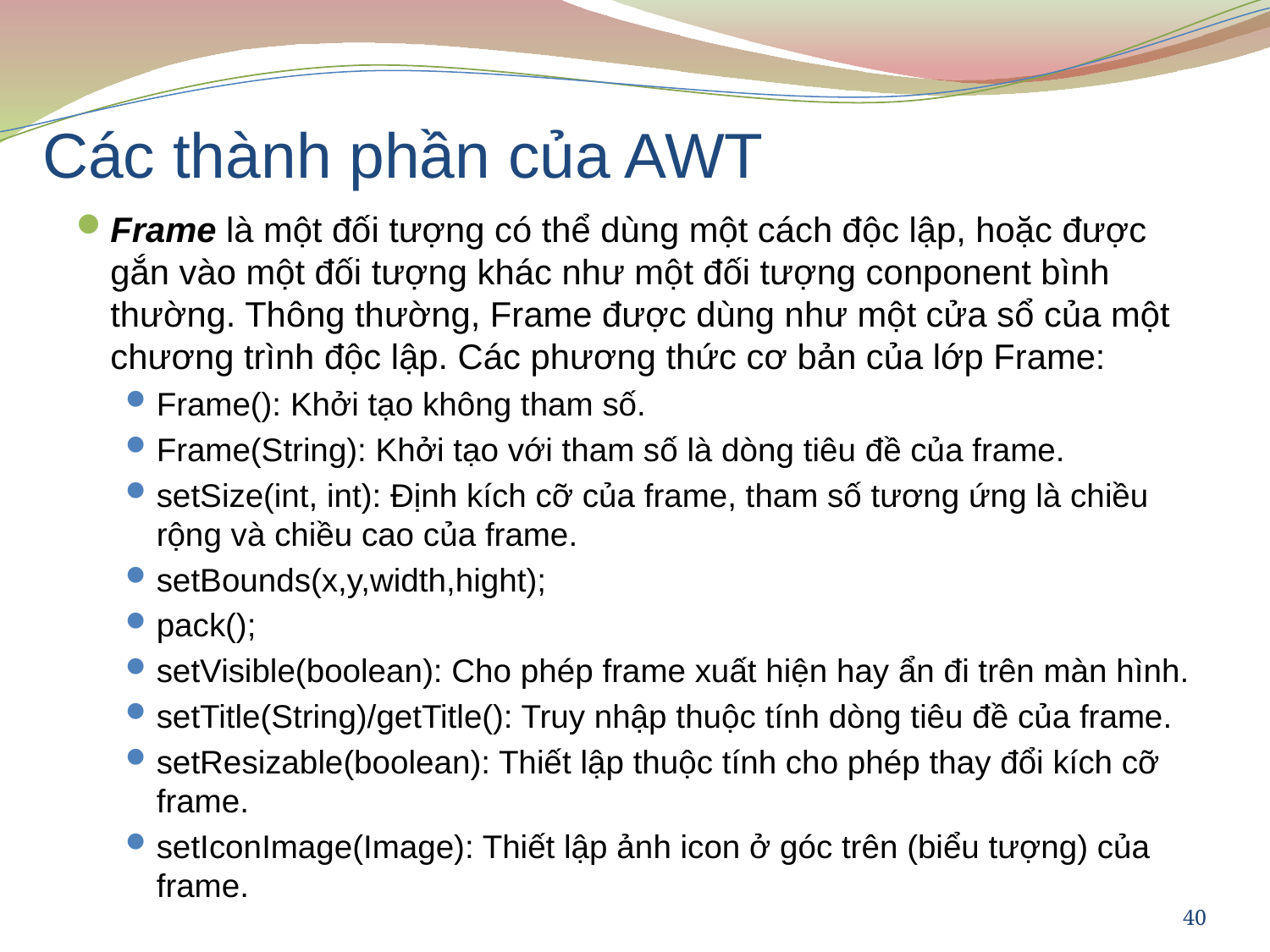

# Các thành phần của AWT
Frame là một đối tượng có thể dùng một cách độc lập, hoặc được gắn vào một đối tượng khác như một đối tượng conponent bình thường. Thông thường, Frame được dùng như một cửa sổ của một chương trình độc lập. Các phương thức cơ bản của lớp Frame:
Frame(): Khởi tạo không tham số.
Frame(String): Khởi tạo với tham số là dòng tiêu đề của frame.
setSize(int, int): Định kích cỡ của frame, tham số tương ứng là chiều rộng và chiều cao của frame.
setBounds(x,y,width,hight);
pack();
setVisible(boolean): Cho phép frame xuất hiện hay ẩn đi trên màn hình.
setTitle(String)/getTitle(): Truy nhập thuộc tính dòng tiêu đề của frame.
setResizable(boolean): Thiết lập thuộc tính cho phép thay đổi kích cỡ frame.
setIconImage(Image): Thiết lập ảnh icon ở góc trên (biểu tượng) của frame.

40